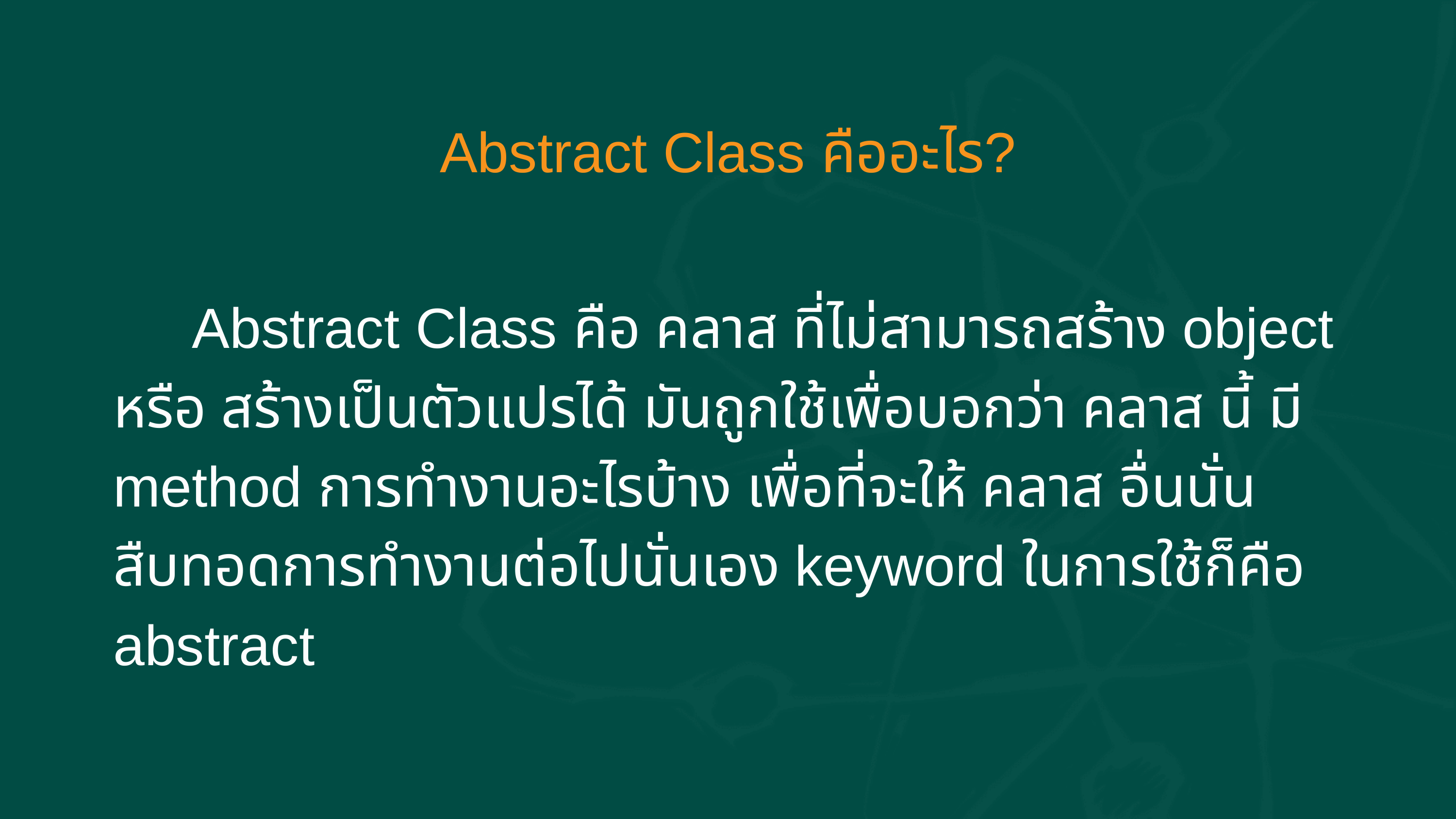

Abstract Class คืออะไร?
     Abstract Class คือ คลาส ที่ไม่สามารถสร้าง object หรือ สร้างเป็นตัวแปรได้ มันถูกใช้เพื่อบอกว่า คลาส นี้ มี method การทำงานอะไรบ้าง เพื่อที่จะให้ คลาส อื่นนั่นสืบทอดการทำงานต่อไปนั่นเอง keyword ในการใช้ก็คือ abstract